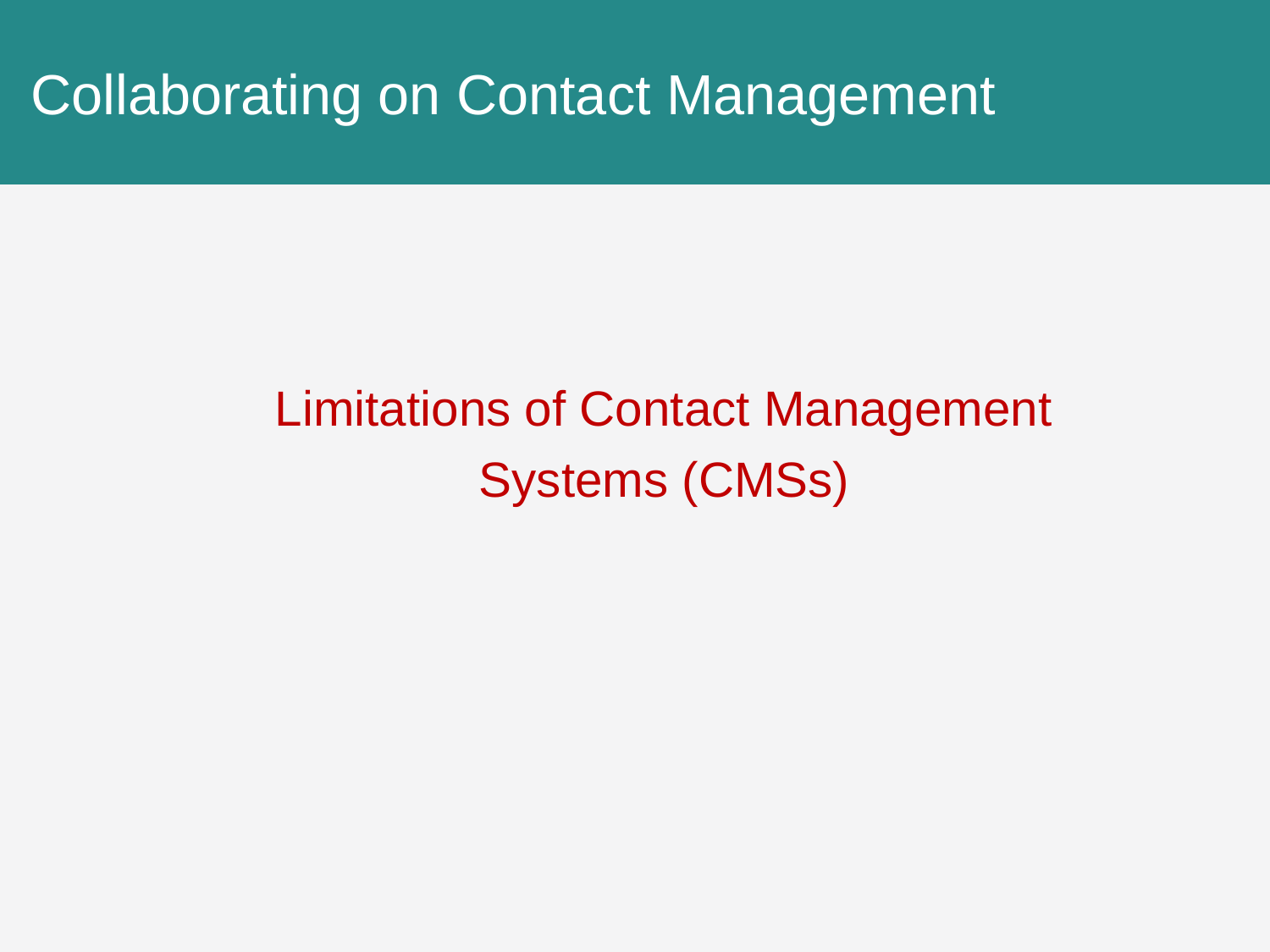

# Collaborating on Contact Management
Limitations of Contact Management Systems (CMSs)